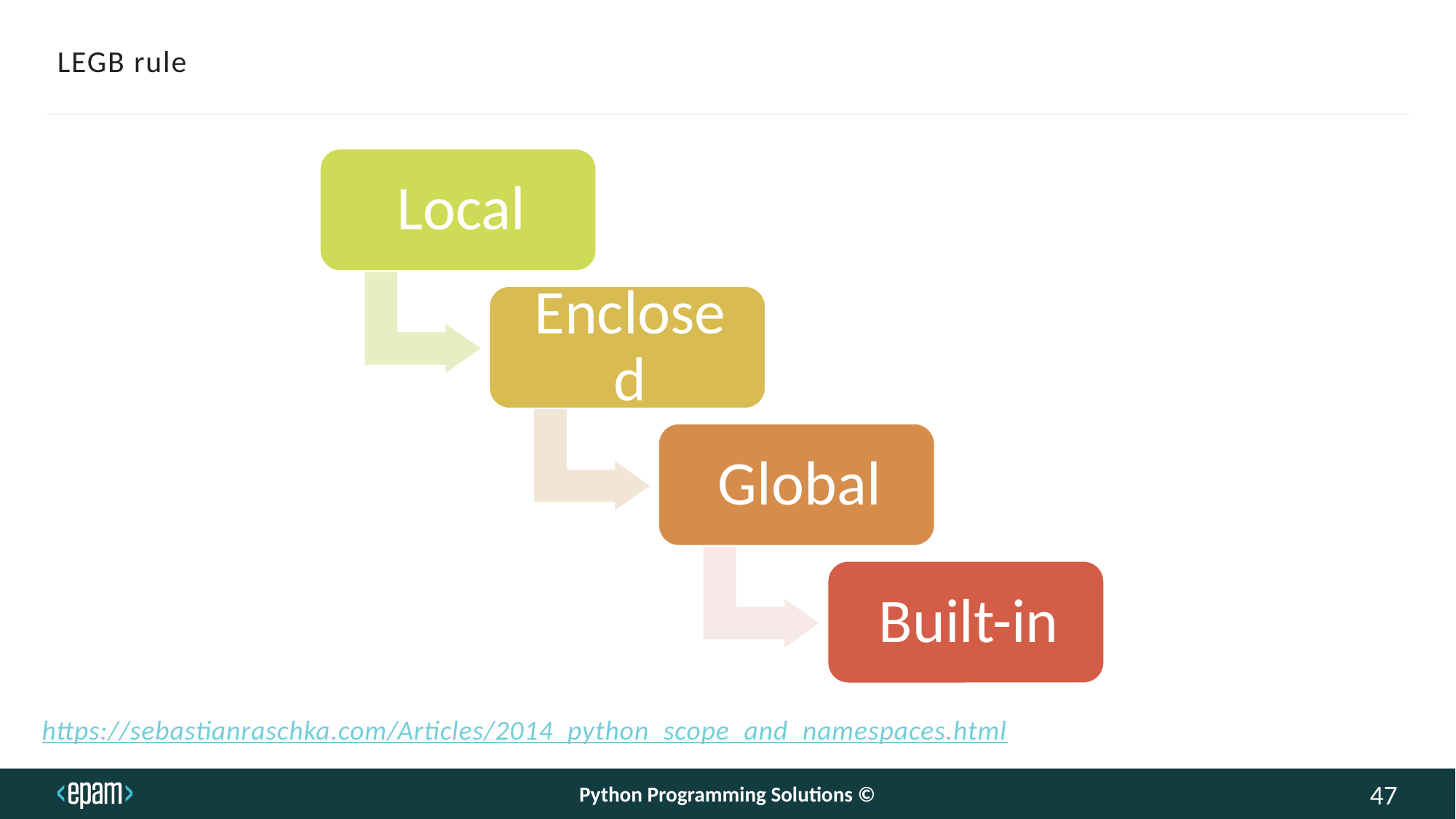

LEGB rule
Local
Enclosed
Global
Built-in

https://sebastianraschka.com/Articles/2014_python_scope_and_namespaces.html
Python Programming Solutions ©
47